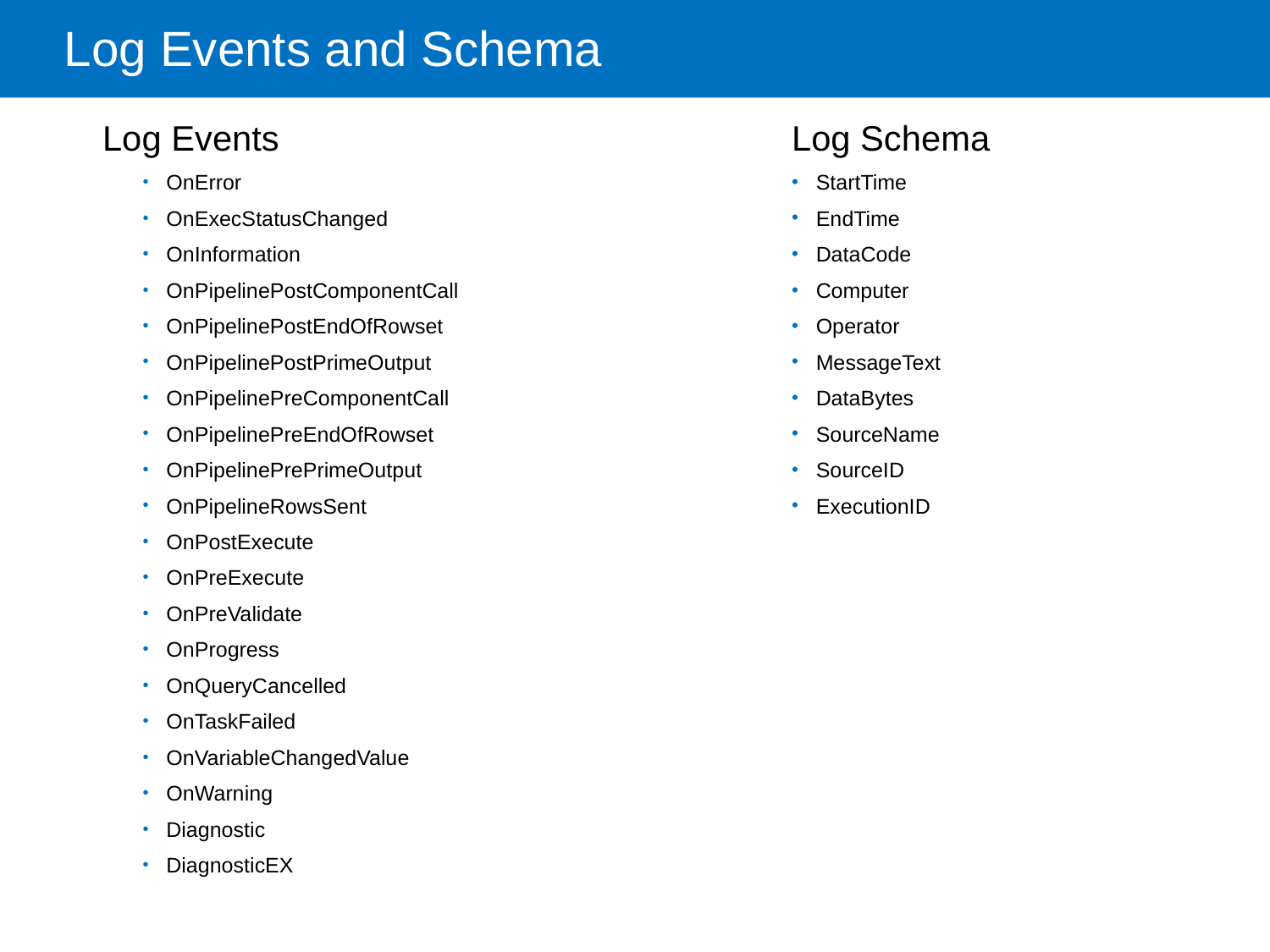

# Log Events and Schema
Log Events
OnError
OnExecStatusChanged
OnInformation
OnPipelinePostComponentCall
OnPipelinePostEndOfRowset
OnPipelinePostPrimeOutput
OnPipelinePreComponentCall
OnPipelinePreEndOfRowset
OnPipelinePrePrimeOutput
OnPipelineRowsSent
OnPostExecute
OnPreExecute
OnPreValidate
OnProgress
OnQueryCancelled
OnTaskFailed
OnVariableChangedValue
OnWarning
Diagnostic
DiagnosticEX
Log Schema
StartTime
EndTime
DataCode
Computer
Operator
MessageText
DataBytes
SourceName
SourceID
ExecutionID